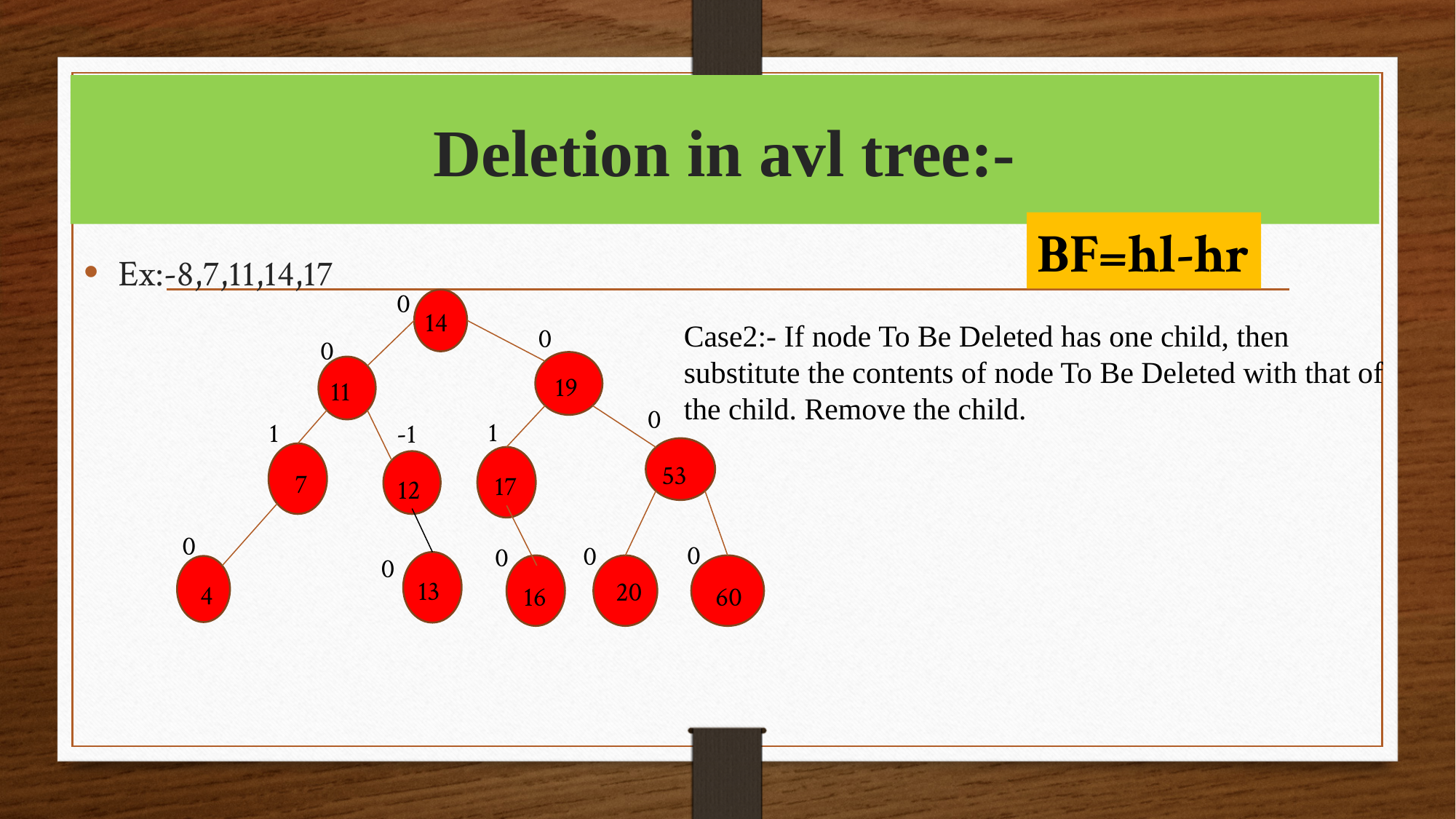

# Deletion in avl tree:-
BF=hl-hr
Ex:-8,7,11,14,17
0

14
Case2:- If node To Be Deleted has one child, then substitute the contents of node To Be Deleted with that of the child. Remove the child.
0
0

19
11
0
1
1
-1

53
7
17
12
0
0
0
0
0

13
20
4
16
60